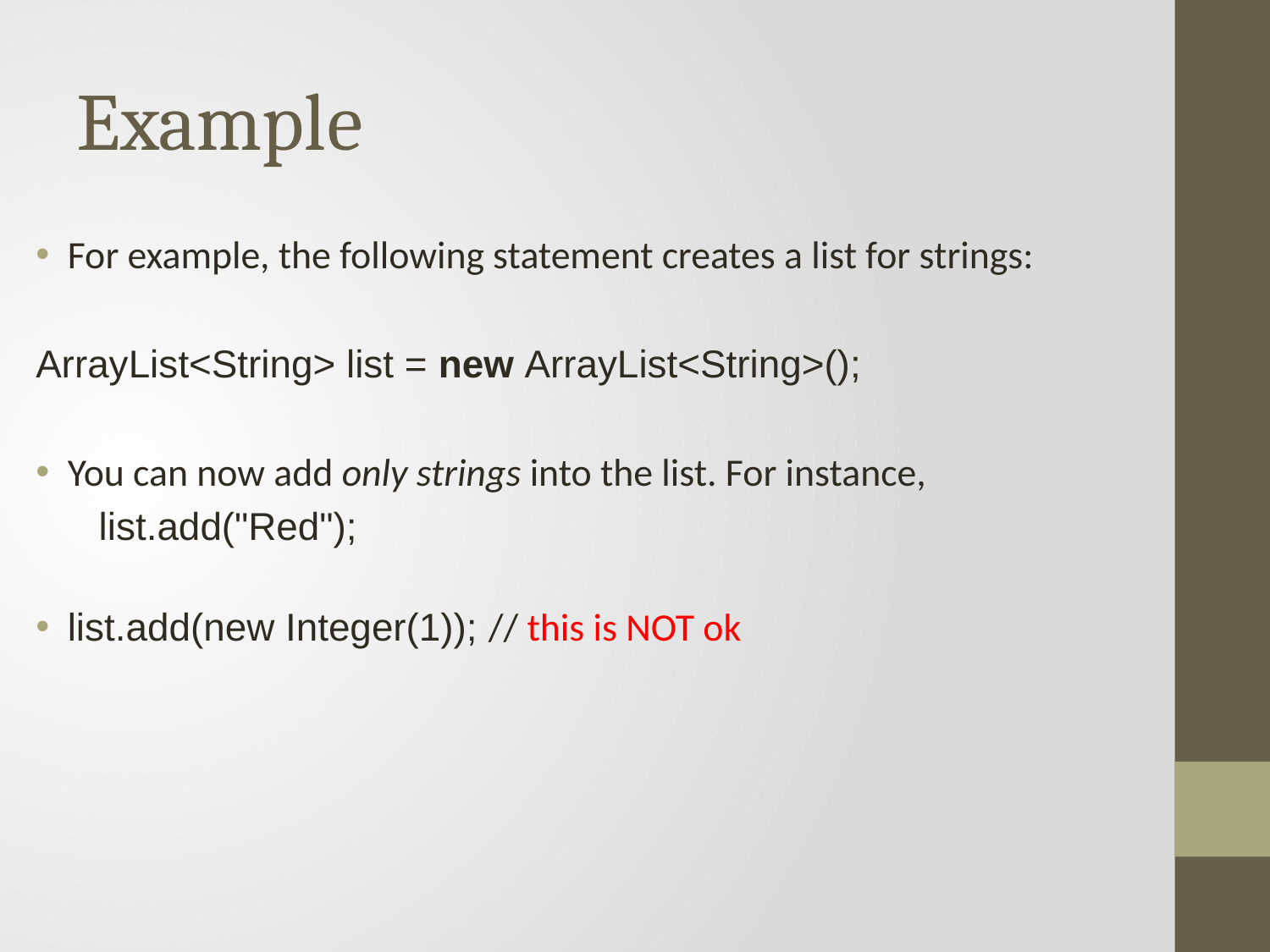

# Example
For example, the following statement creates a list for strings:

ArrayList<String> list = new ArrayList<String>();

You can now add only strings into the list. For instance,
       list.add("Red");
list.add(new Integer(1)); // this is NOT ok